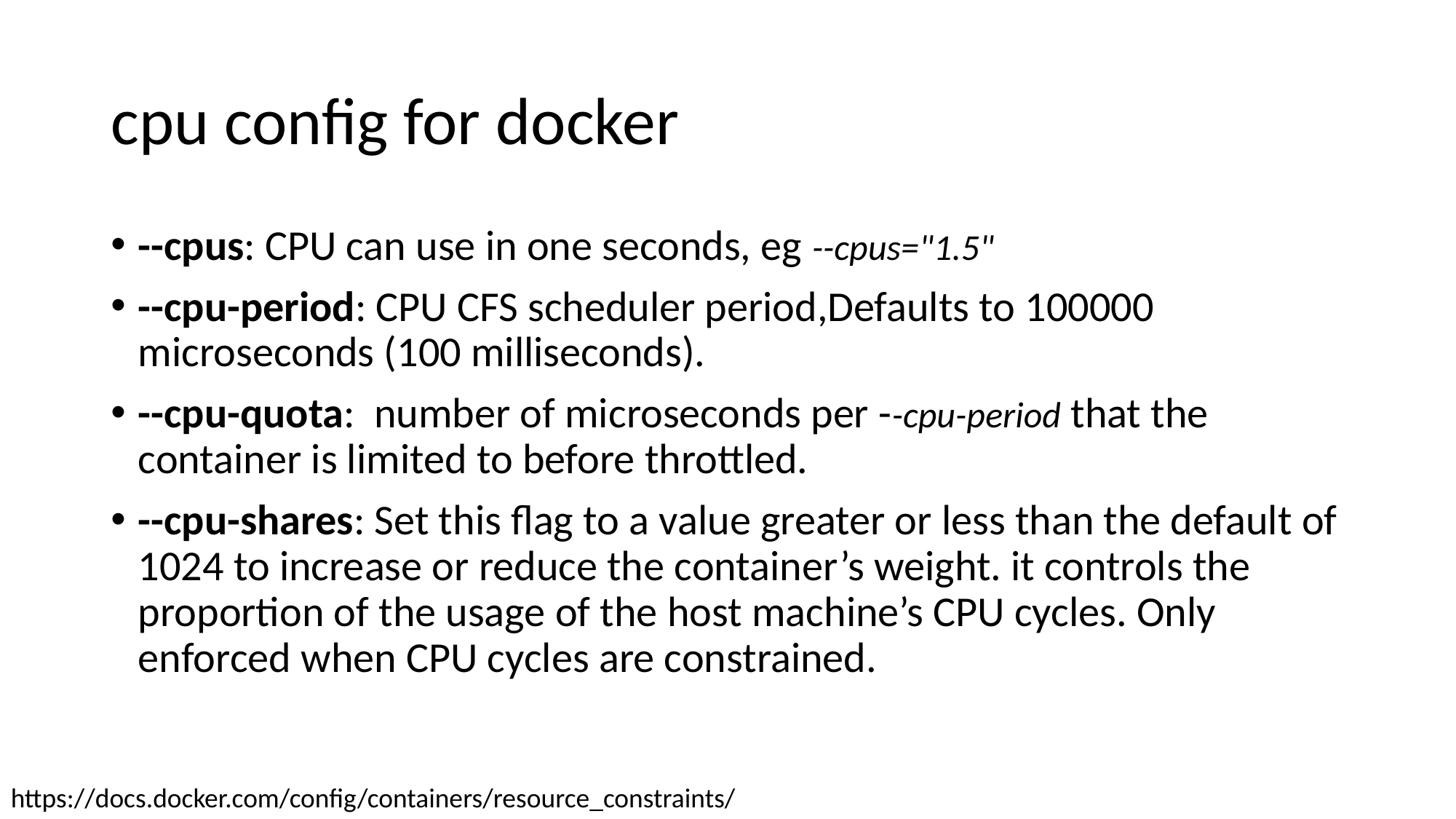

# cpu config for docker
--cpus: CPU can use in one seconds, eg --cpus="1.5"
--cpu-period: CPU CFS scheduler period,Defaults to 100000 microseconds (100 milliseconds).
--cpu-quota:  number of microseconds per --cpu-period that the container is limited to before throttled.
--cpu-shares: Set this flag to a value greater or less than the default of 1024 to increase or reduce the container’s weight. it controls the proportion of the usage of the host machine’s CPU cycles. Only enforced when CPU cycles are constrained.
https://docs.docker.com/config/containers/resource_constraints/